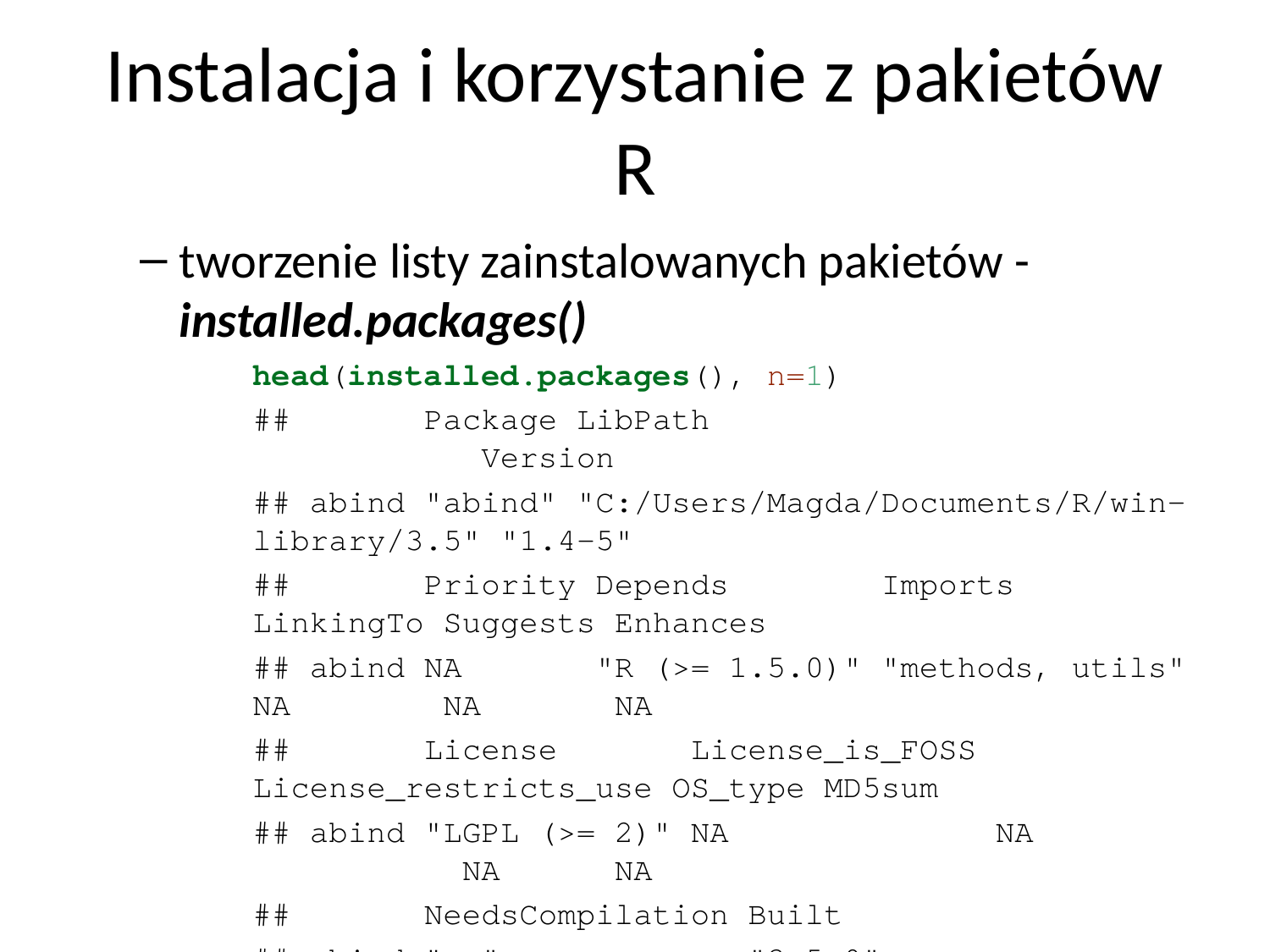

# Instalacja i korzystanie z pakietów R
tworzenie listy zainstalowanych pakietów - installed.packages()
head(installed.packages(), n=1)
##       Package LibPath                                      Version
## abind "abind" "C:/Users/Magda/Documents/R/win-library/3.5" "1.4-5"
##       Priority Depends        Imports          LinkingTo Suggests Enhances
## abind NA       "R (>= 1.5.0)" "methods, utils" NA        NA       NA
##       License       License_is_FOSS License_restricts_use OS_type MD5sum
## abind "LGPL (>= 2)" NA              NA                    NA      NA
##       NeedsCompilation Built
## abind "no"             "3.5.0"
W RStudio lista zainstalowanych pakietów jest widoczna w jednym z paneli